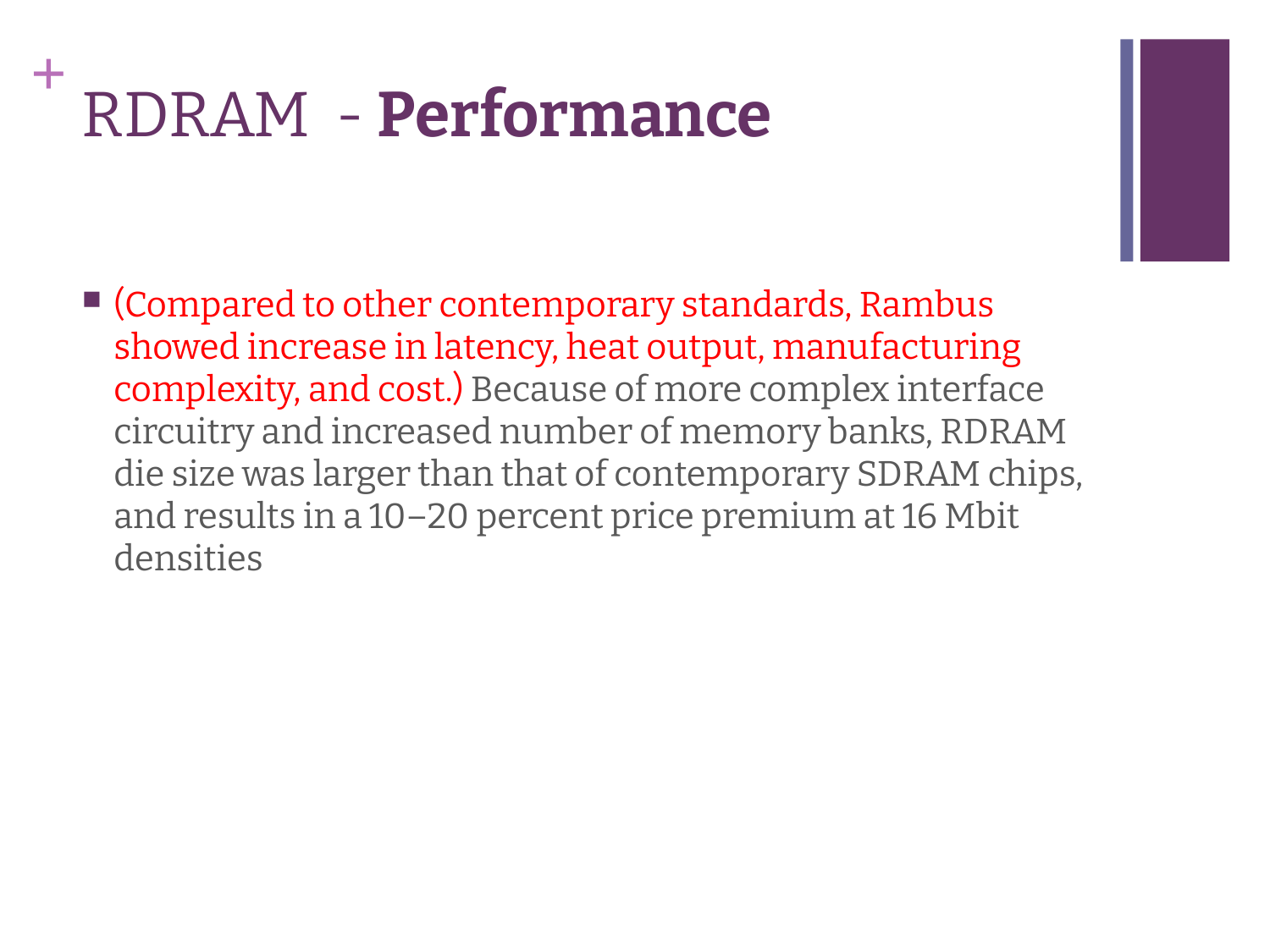

# RDRAM  - Performance
(Compared to other contemporary standards, Rambus showed increase in latency, heat output, manufacturing complexity, and cost.) Because of more complex interface circuitry and increased number of memory banks, RDRAM die size was larger than that of contemporary SDRAM chips, and results in a 10–20 percent price premium at 16 Mbit densities